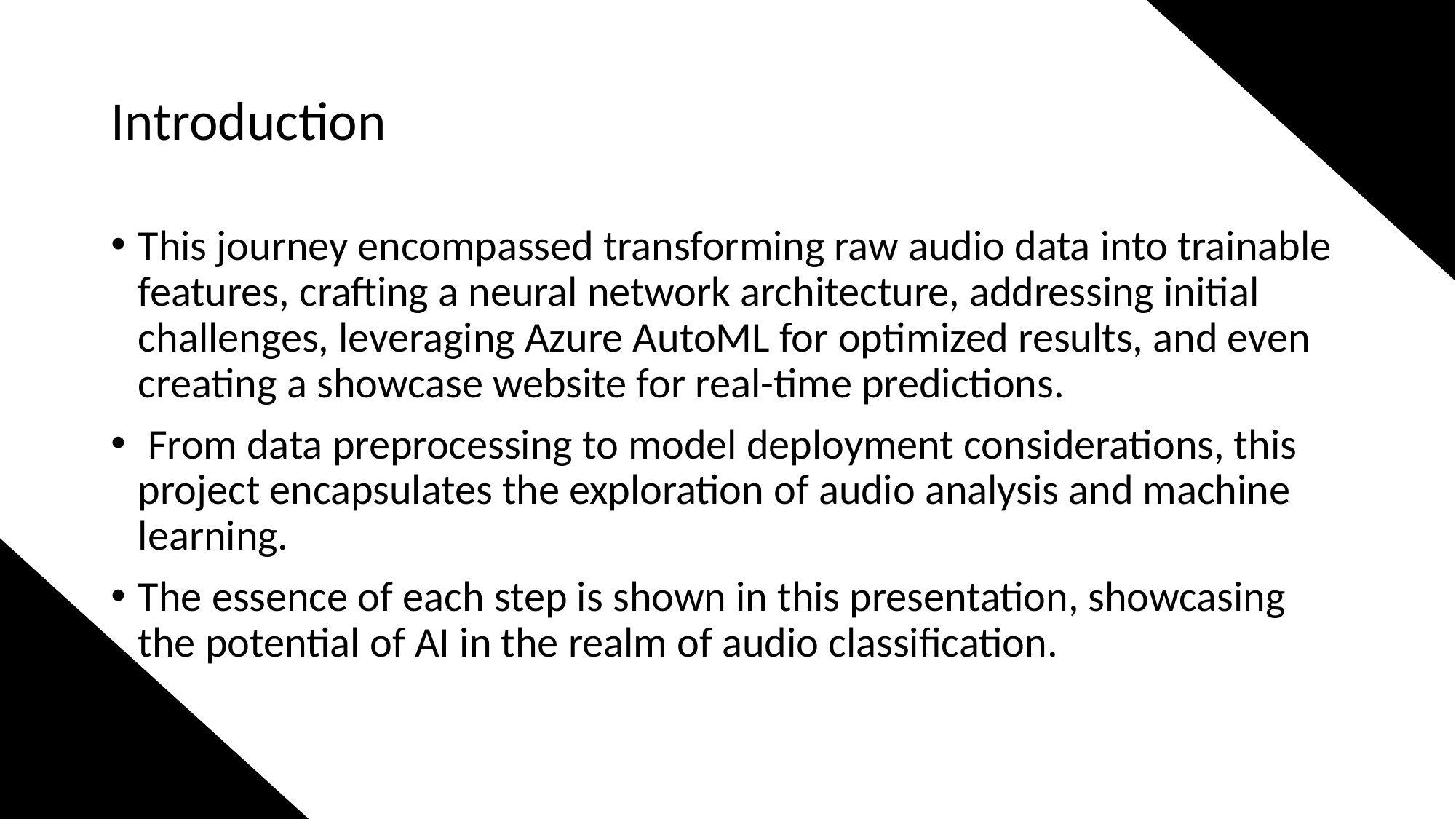

# Introduction
This journey encompassed transforming raw audio data into trainable features, crafting a neural network architecture, addressing initial challenges, leveraging Azure AutoML for optimized results, and even creating a showcase website for real-time predictions.
 From data preprocessing to model deployment considerations, this project encapsulates the exploration of audio analysis and machine learning.
The essence of each step is shown in this presentation, showcasing the potential of AI in the realm of audio classification.